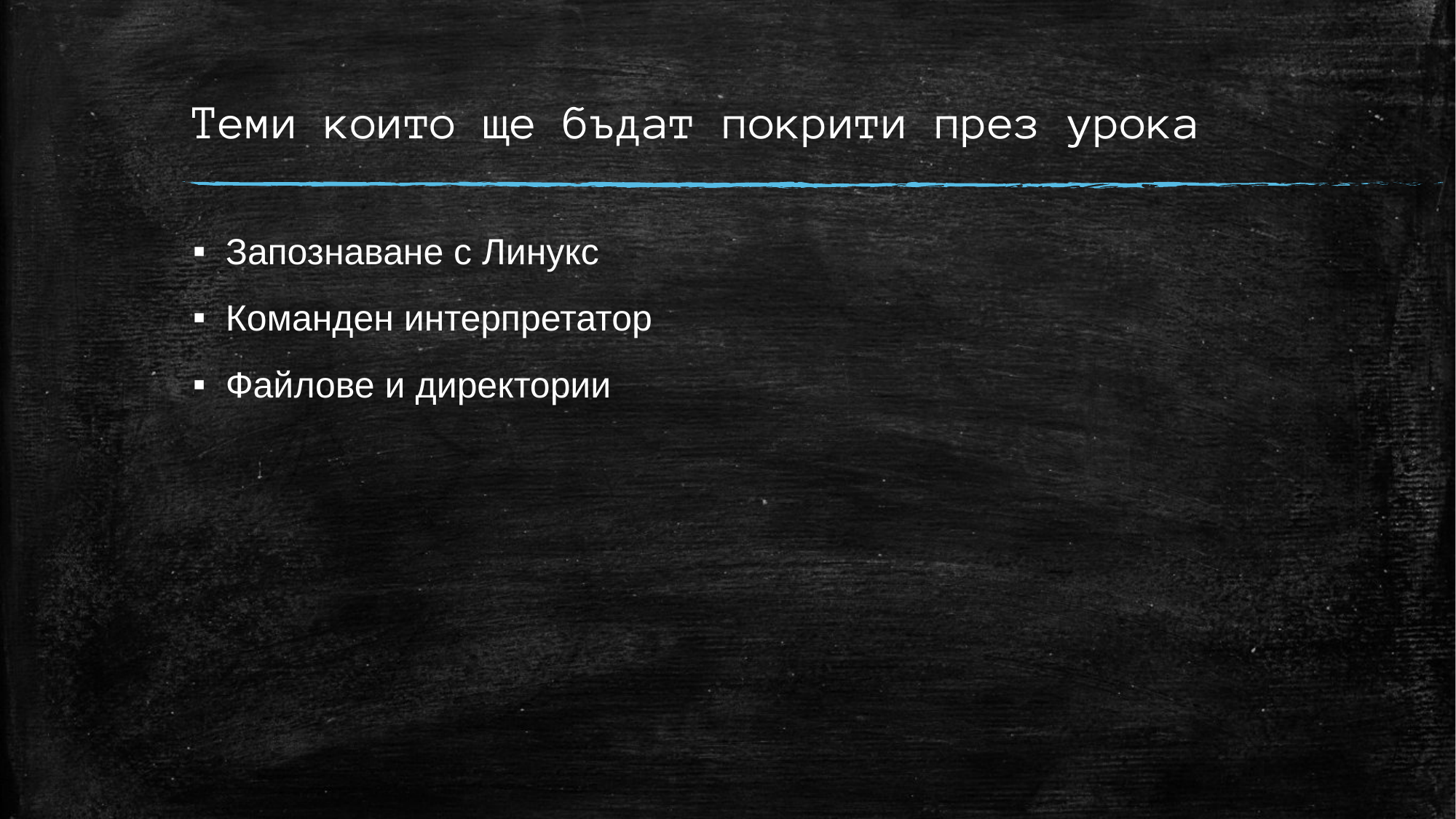

# Теми които ще бъдат покрити през урока
Запознаване с Линукс
Команден интерпретатор
Файлове и директории